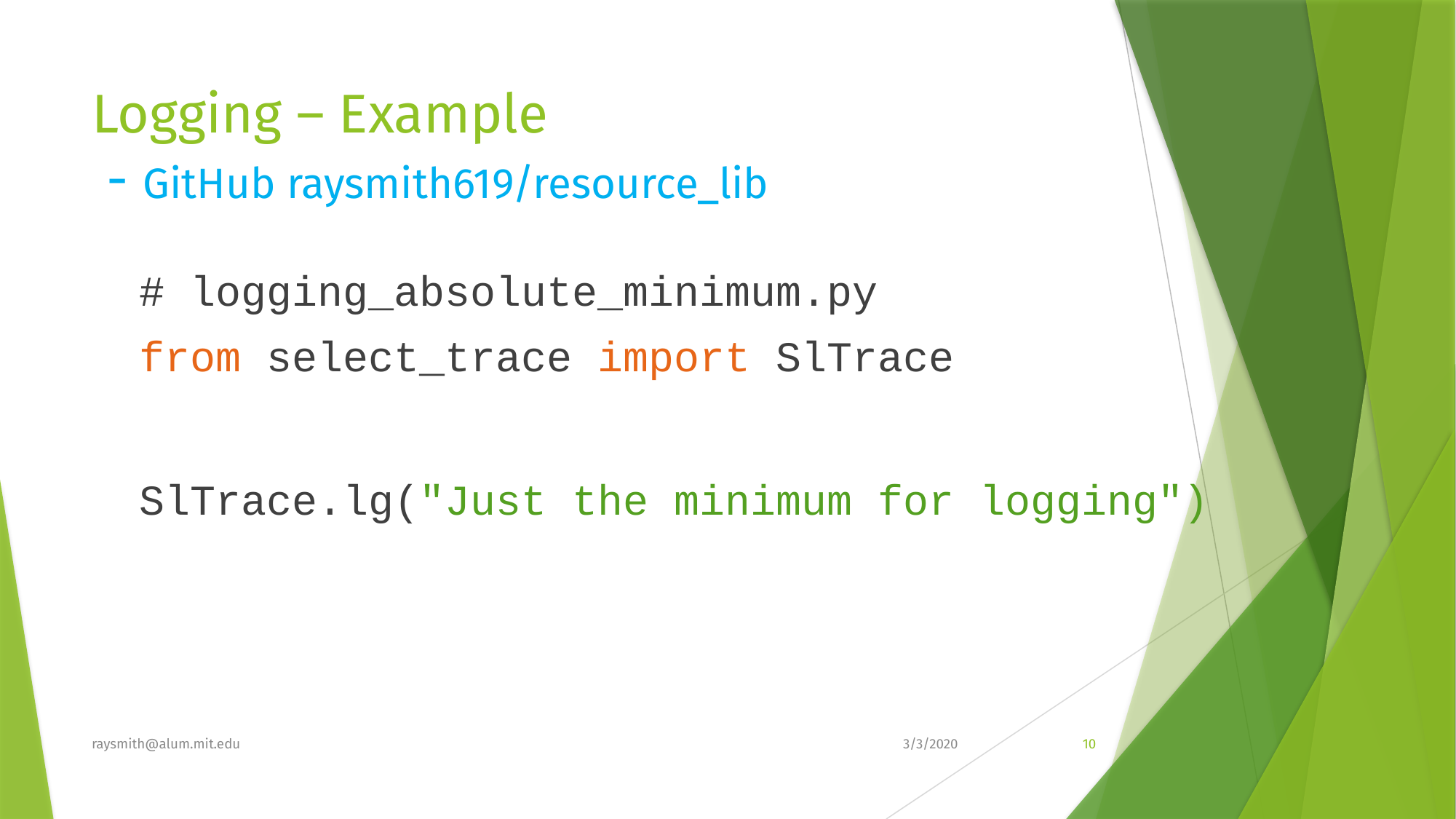

# Logging – Example - GitHub raysmith619/resource_lib
# logging_absolute_minimum.py
from select_trace import SlTrace

SlTrace.lg("Just the minimum for logging")

raysmith@alum.mit.edu
3/3/2020
10